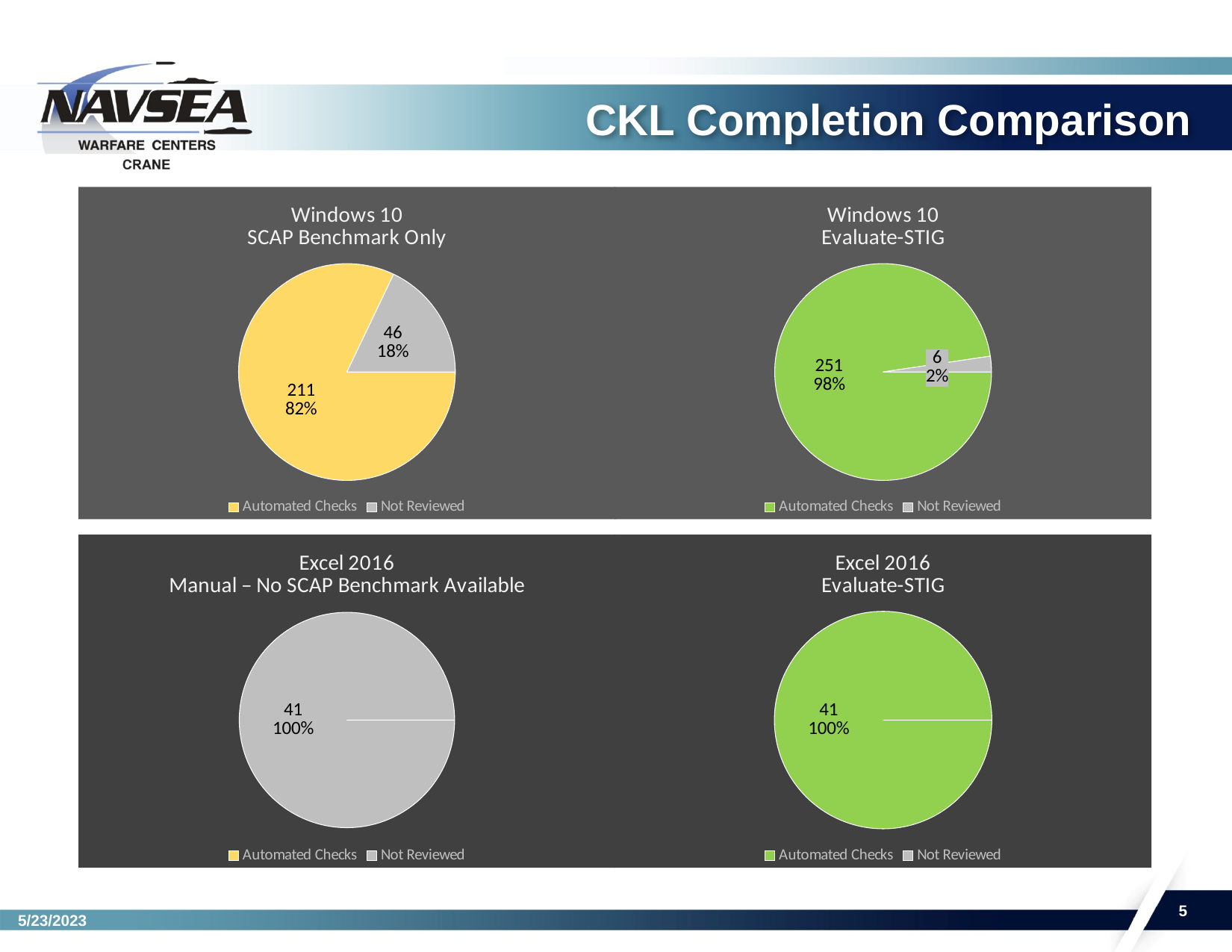

# CKL Completion Comparison

### Chart: Windows 10 SCAP Benchmark Only

| Category | Benchmark Only |
|---|---|
| Automated Checks | 211.0 |
| Not Reviewed | 46.0 |

### Chart: Windows 10 Evaluate-STIG

| Category | Evaluate-STIG |
|---|---|
| Automated Checks | 251.0 |
| Not Reviewed | 6.0 |

### Chart: Excel 2016 Manual – No SCAP Benchmark Available

| Category | Benchmark Only |
|---|---|
| Automated Checks | 0.0 |
| Not Reviewed | 41.0 |

### Chart: Excel 2016 Evaluate-STIG

| Category | Evaluate-STIG |
|---|---|
| Automated Checks | 41.0 |
| Not Reviewed | 0.0 |
5
5/23/2023